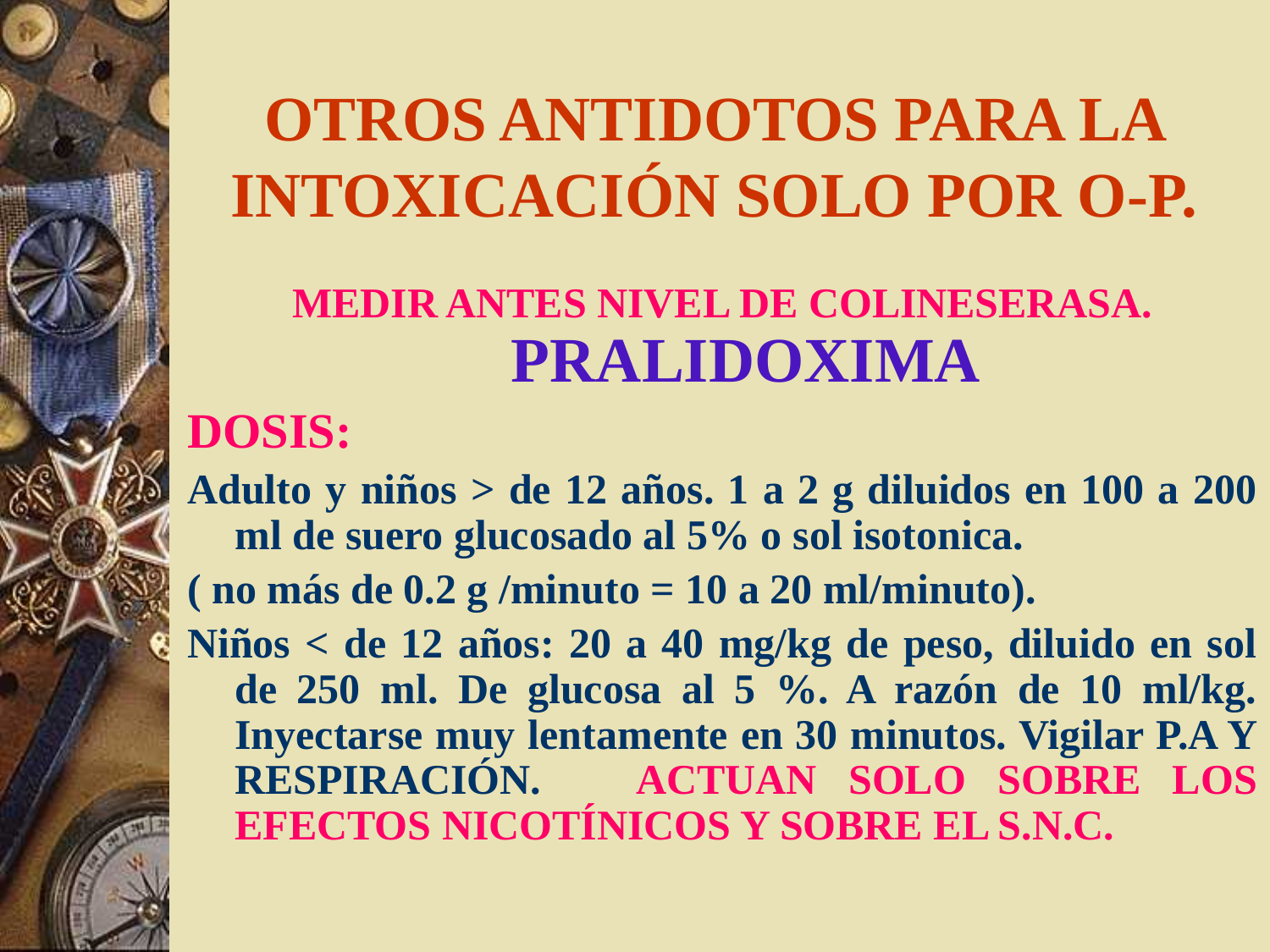

# OTROS ANTIDOTOS PARA LA INTOXICACIÓN SOLO POR O-P.
MEDIR ANTES NIVEL DE COLINESERASA. PRALIDOXIMA
DOSIS:
Adulto y niños > de 12 años. 1 a 2 g diluidos en 100 a 200 ml de suero glucosado al 5% o sol isotonica.
( no más de 0.2 g /minuto = 10 a 20 ml/minuto).
Niños < de 12 años: 20 a 40 mg/kg de peso, diluido en sol de 250 ml. De glucosa al 5 %. A razón de 10 ml/kg. Inyectarse muy lentamente en 30 minutos. Vigilar P.A Y RESPIRACIÓN.   ACTUAN SOLO SOBRE LOS EFECTOS NICOTÍNICOS Y SOBRE EL S.N.C.